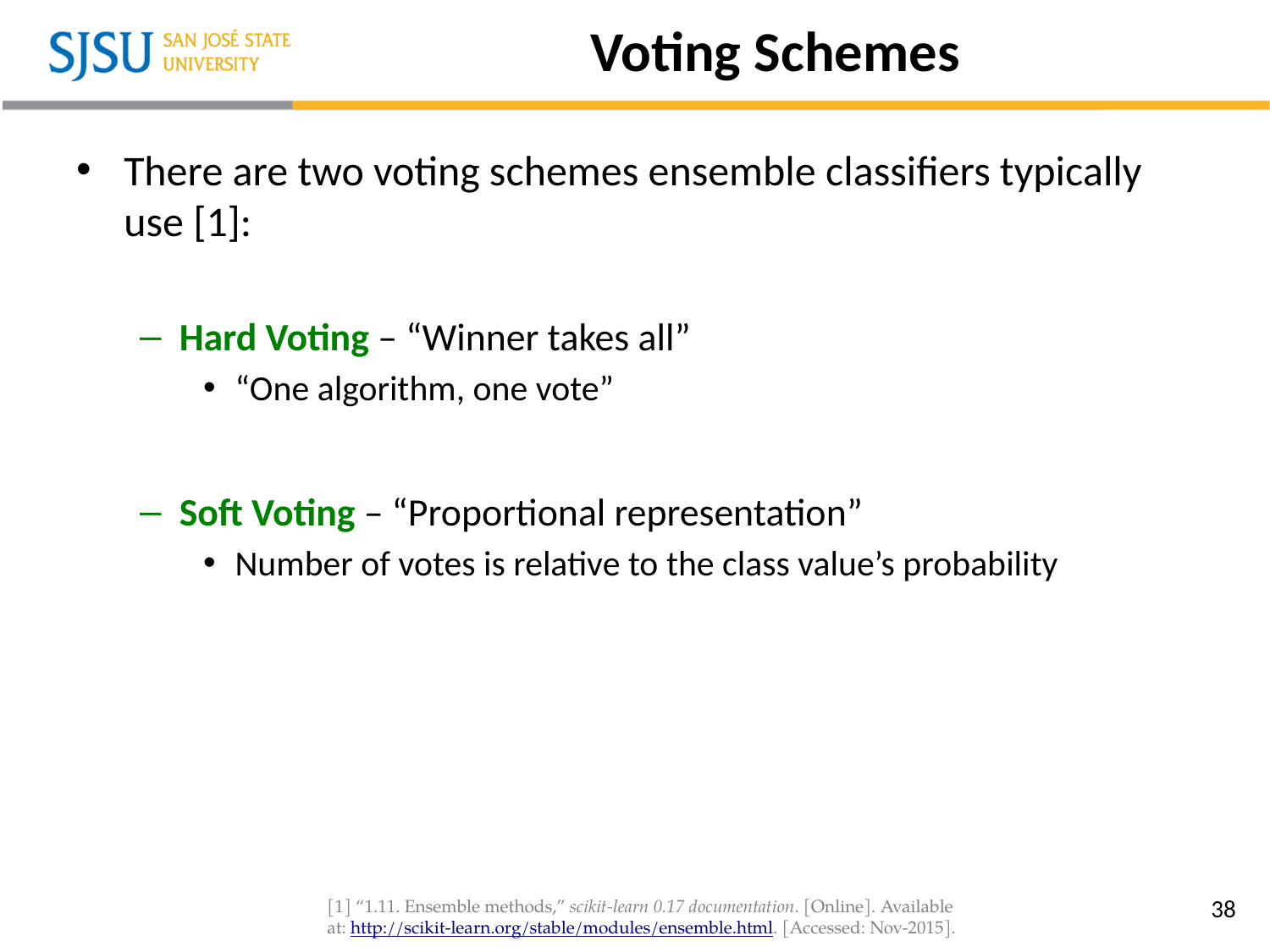

# Voting Schemes
There are two voting schemes ensemble classifiers typically use [1]:

Hard Voting – “Winner takes all”
“One algorithm, one vote”

Soft Voting – “Proportional representation”
Number of votes is relative to the class value’s probability
38
[1] “1.11. Ensemble methods,” scikit-learn 0.17 documentation. [Online]. Available at: http://scikit-learn.org/stable/modules/ensemble.html. [Accessed: Nov-2015].